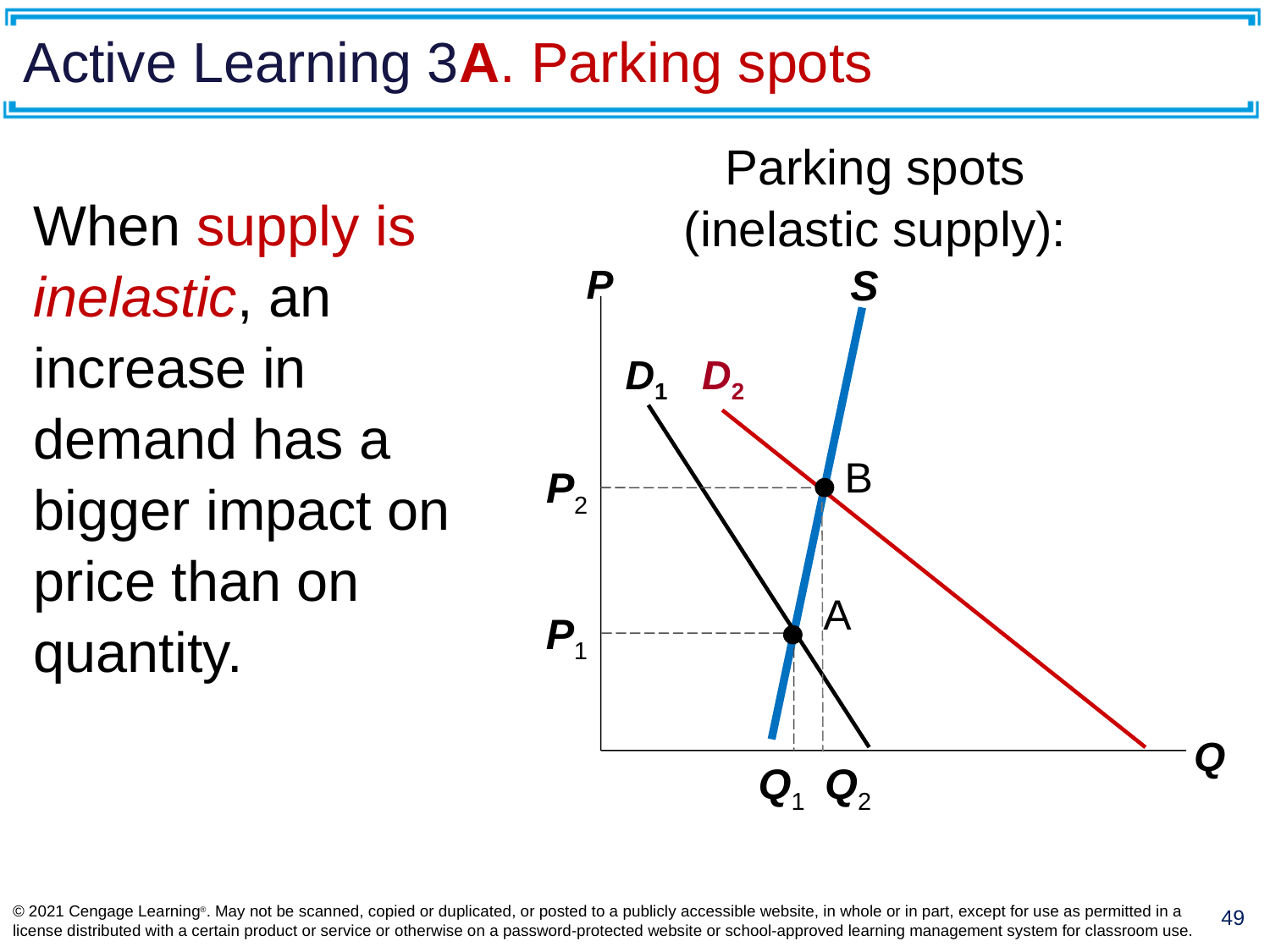

# Active Learning 3A. Parking spots
Parking spots (inelastic supply):
When supply is inelastic, an increase in demand has a bigger impact on price than on quantity.
P

Q
S
D1

D2

B

P2

Q2
A

P1

Q1
© 2021 Cengage Learning®. May not be scanned, copied or duplicated, or posted to a publicly accessible website, in whole or in part, except for use as permitted in a license distributed with a certain product or service or otherwise on a password-protected website or school-approved learning management system for classroom use.
49